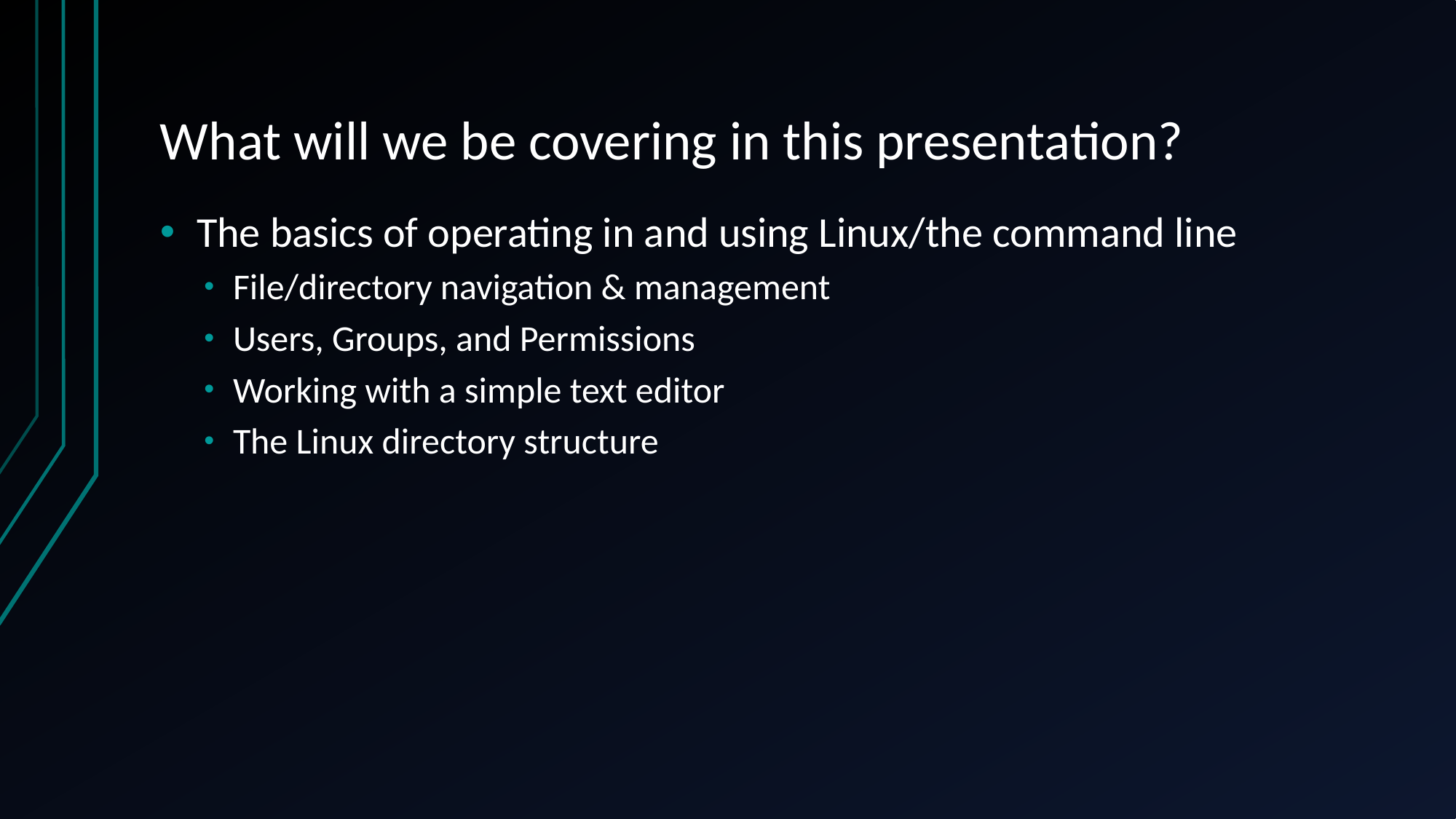

# What will we be covering in this presentation?
The basics of operating in and using Linux/the command line
File/directory navigation & management
Users, Groups, and Permissions
Working with a simple text editor
The Linux directory structure